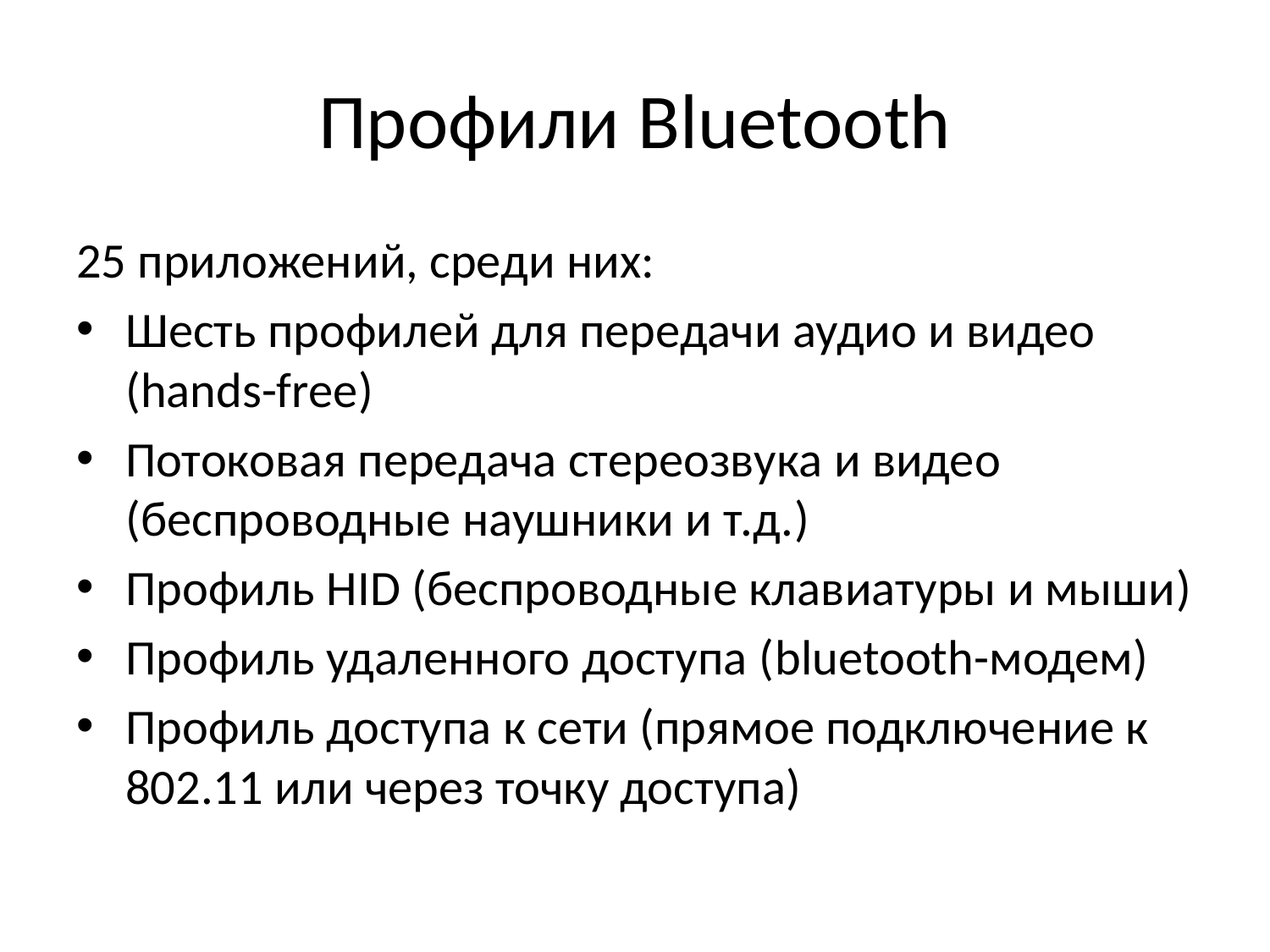

# Профили Bluetooth
25 приложений, среди них:
Шесть профилей для передачи аудио и видео (hands-free)
Потоковая передача стереозвука и видео (беспроводные наушники и т.д.)
Профиль HID (беспроводные клавиатуры и мыши)
Профиль удаленного доступа (bluetooth-модем)
Профиль доступа к сети (прямое подключение к 802.11 или через точку доступа)